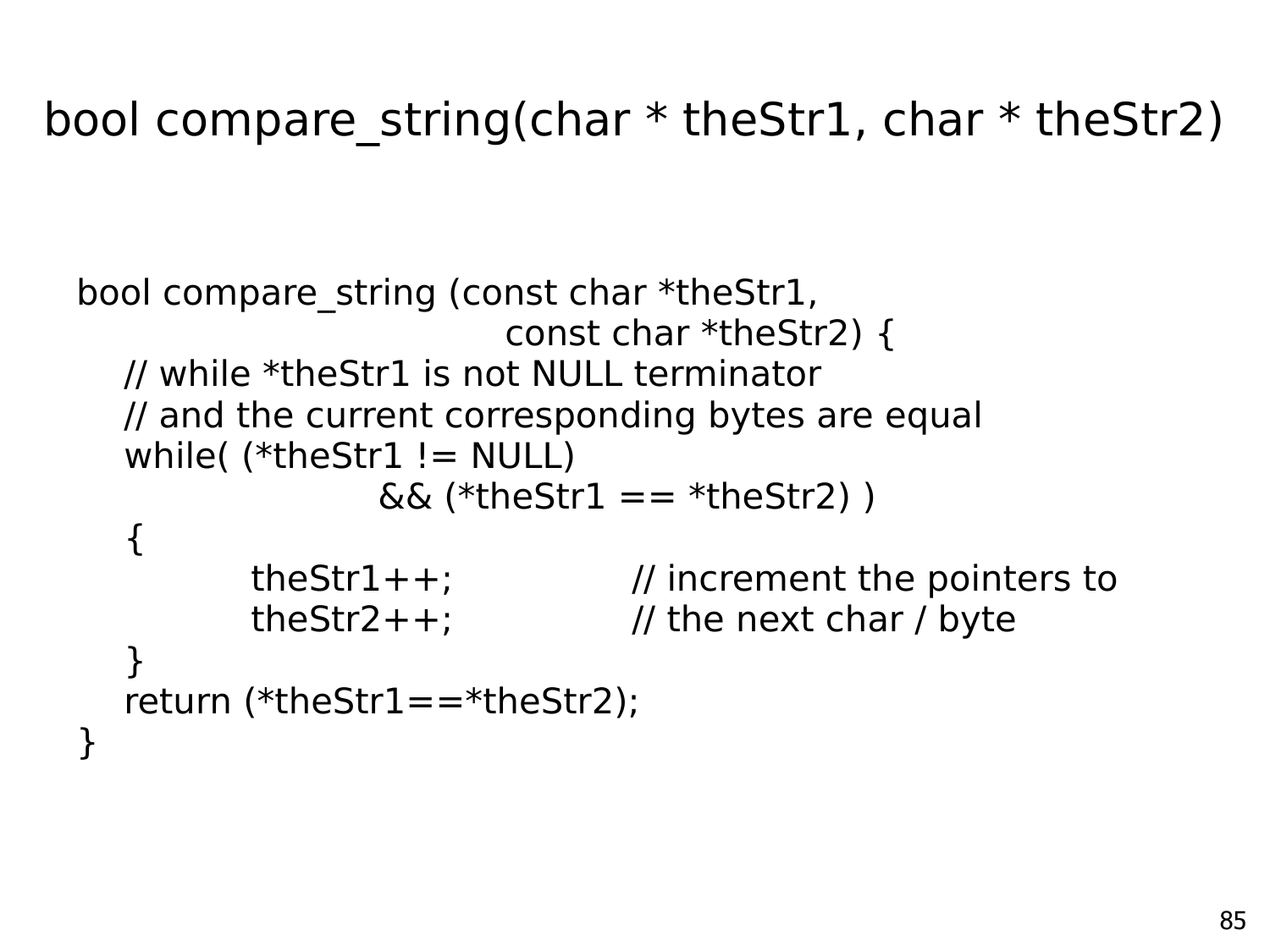

# bool compare_string(char * theStr1, char * theStr2)

bool compare_string (const char *theStr1,
				const char *theStr2) {
	// while *theStr1 is not NULL terminator
	// and the current corresponding bytes are equal
	while( (*theStr1 != NULL)
			&& (*theStr1 == *theStr2) )
	{
		theStr1++;		// increment the pointers to
		theStr2++;		// the next char / byte
	}
	return (*theStr1==*theStr2);
}